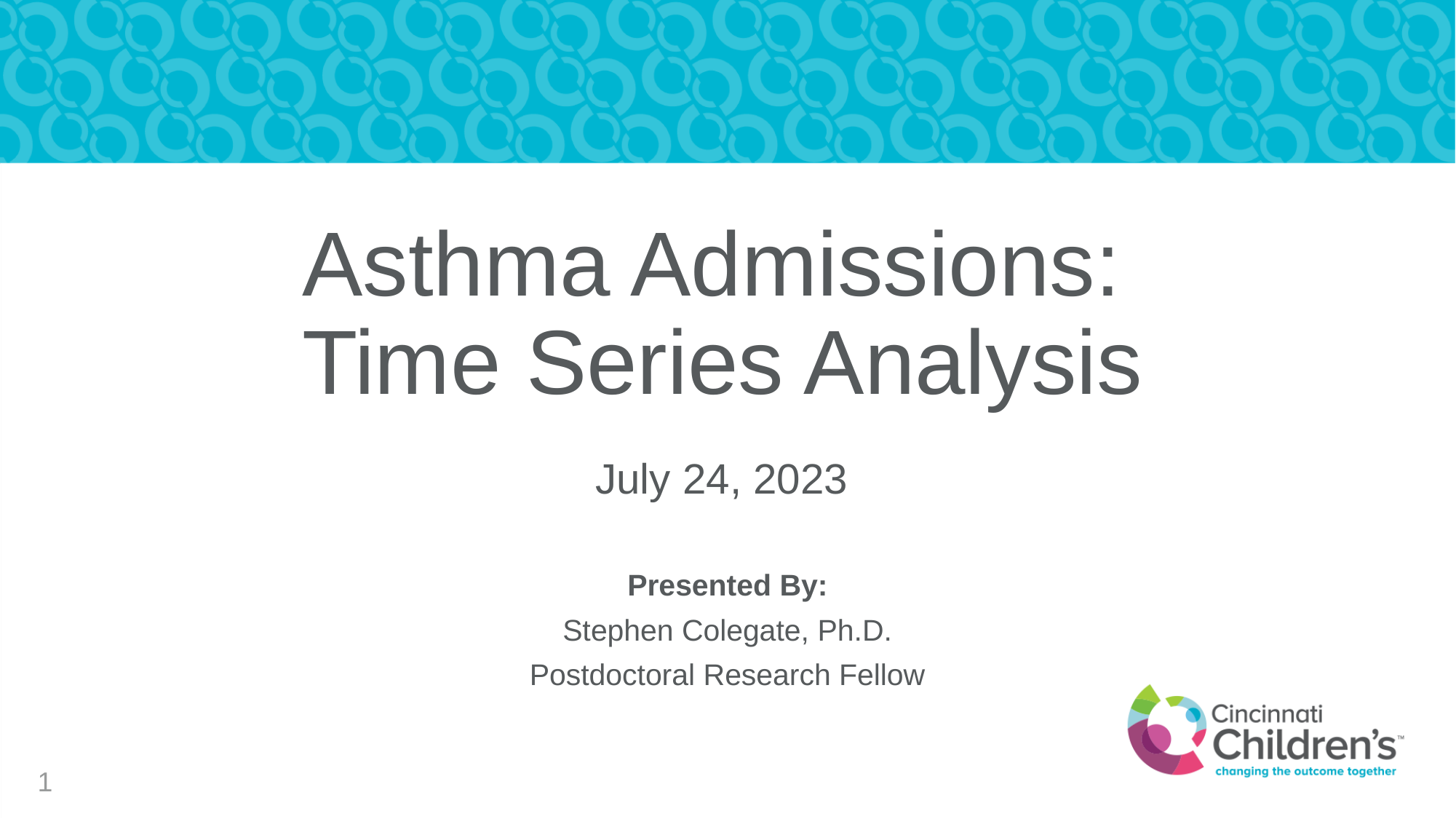

# Asthma Admissions: Time Series Analysis
July 24, 2023
Presented By:
Stephen Colegate, Ph.D.
Postdoctoral Research Fellow
1